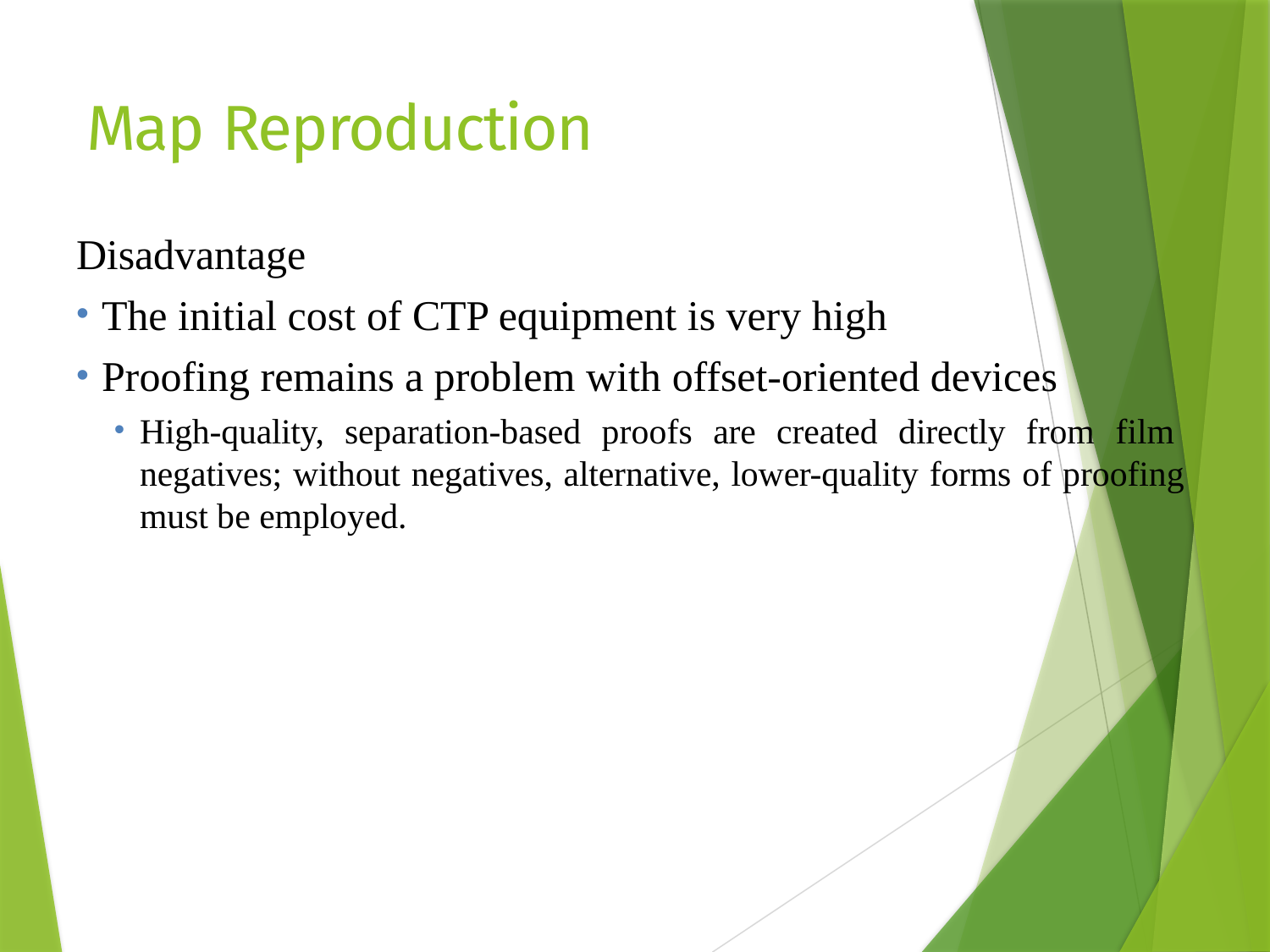

# Map Reproduction
Disadvantage
The initial cost of CTP equipment is very high
Proofing remains a problem with offset-oriented devices
High-quality, separation-based proofs are created directly from film  negatives; without negatives, alternative, lower-quality forms of proofing  must be employed.